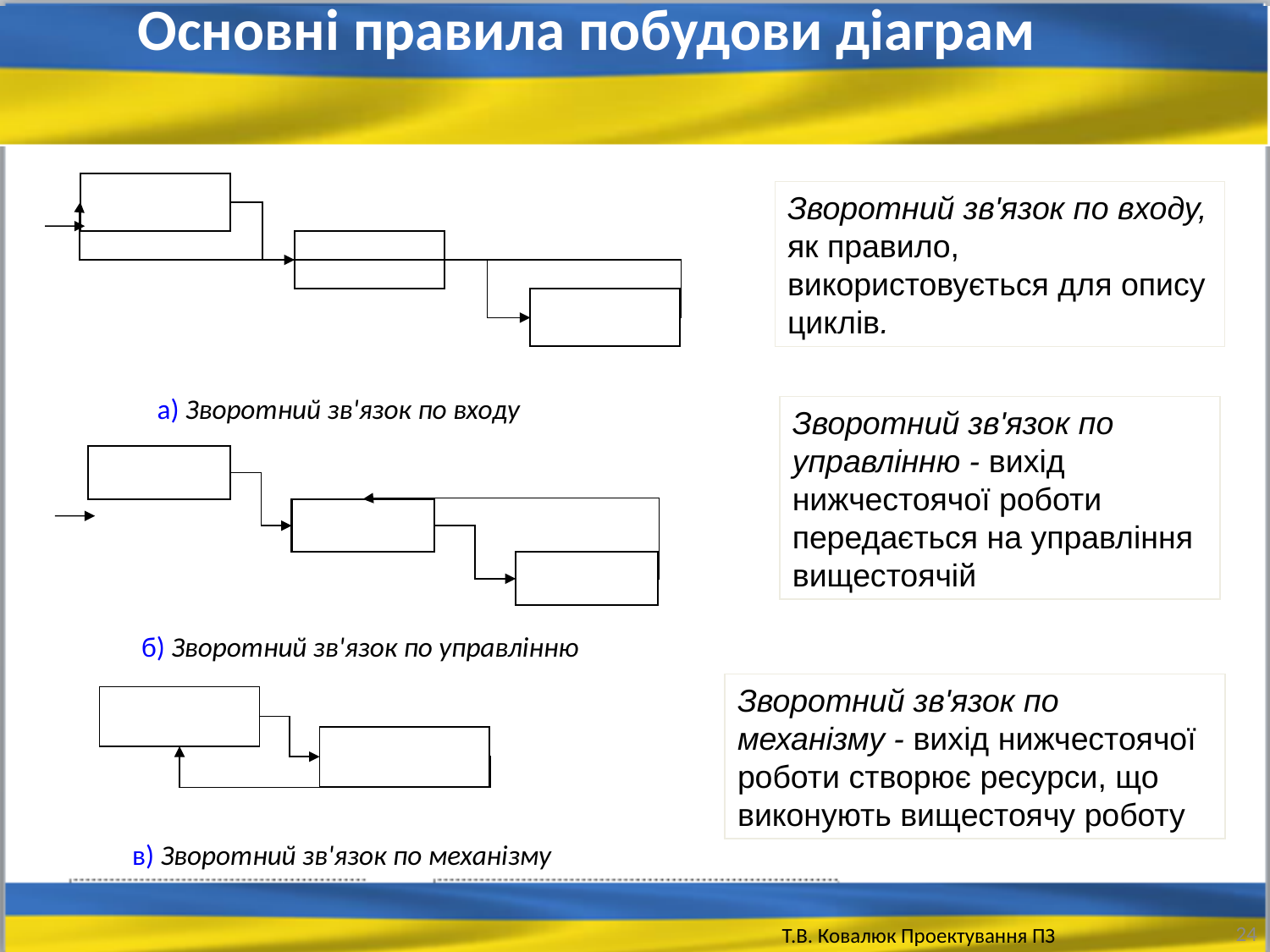

Основні правила побудови діаграм

а) Зворотний зв'язок по входу
Зворотний зв'язок по входу, як правило, використовується для опису циклів.

Зворотний зв'язок по управлінню - вихід нижчестоячої роботи передається на управління вищестоячій

б) Зворотний зв'язок по управлінню

Зворотний зв'язок по механізму - вихід нижчестоячої роботи створює ресурси, що виконують вищестоячу роботу

в) Зворотний зв'язок по механізму
24